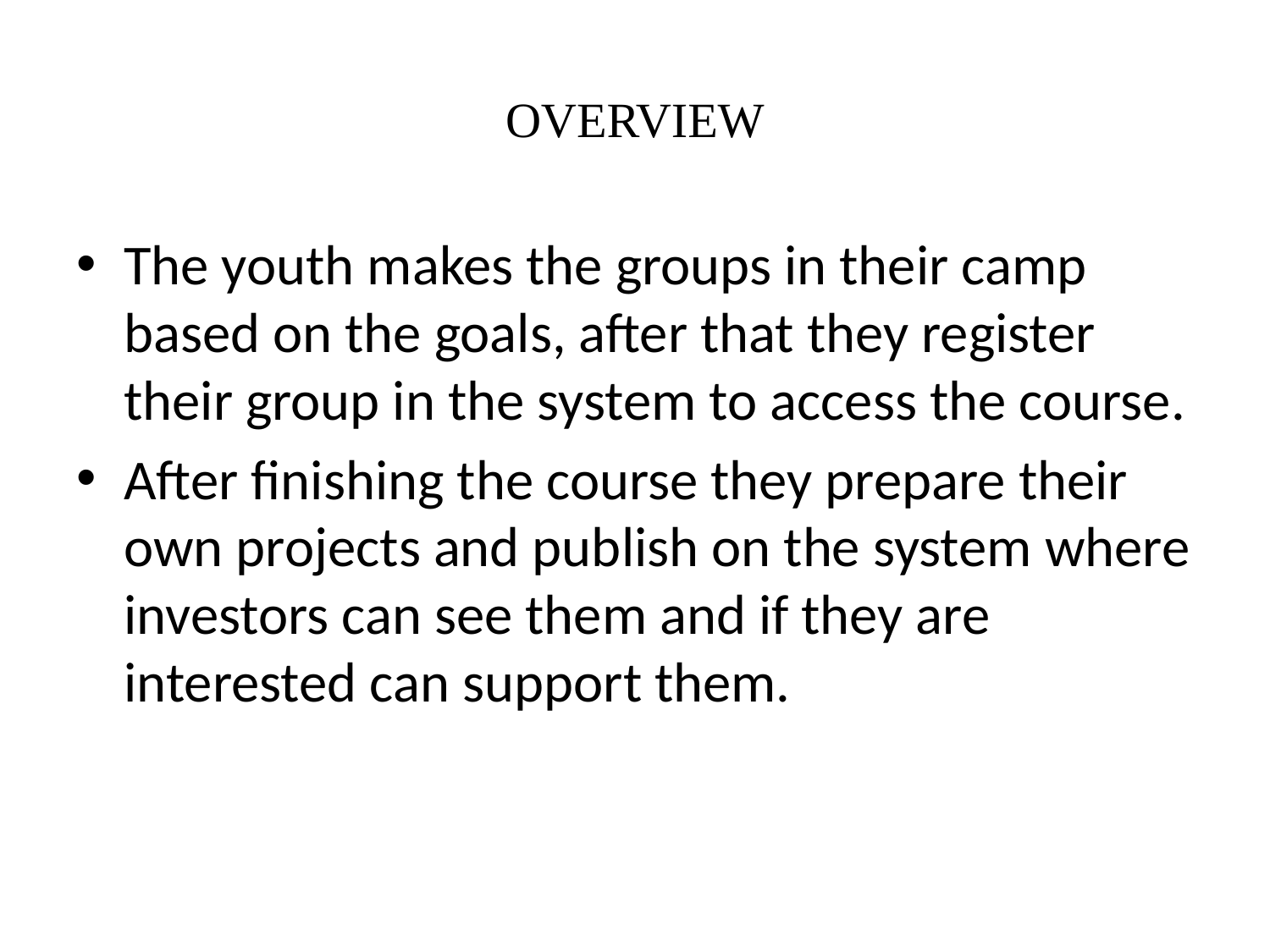

# OVERVIEW
The youth makes the groups in their camp based on the goals, after that they register their group in the system to access the course.
After finishing the course they prepare their own projects and publish on the system where investors can see them and if they are interested can support them.